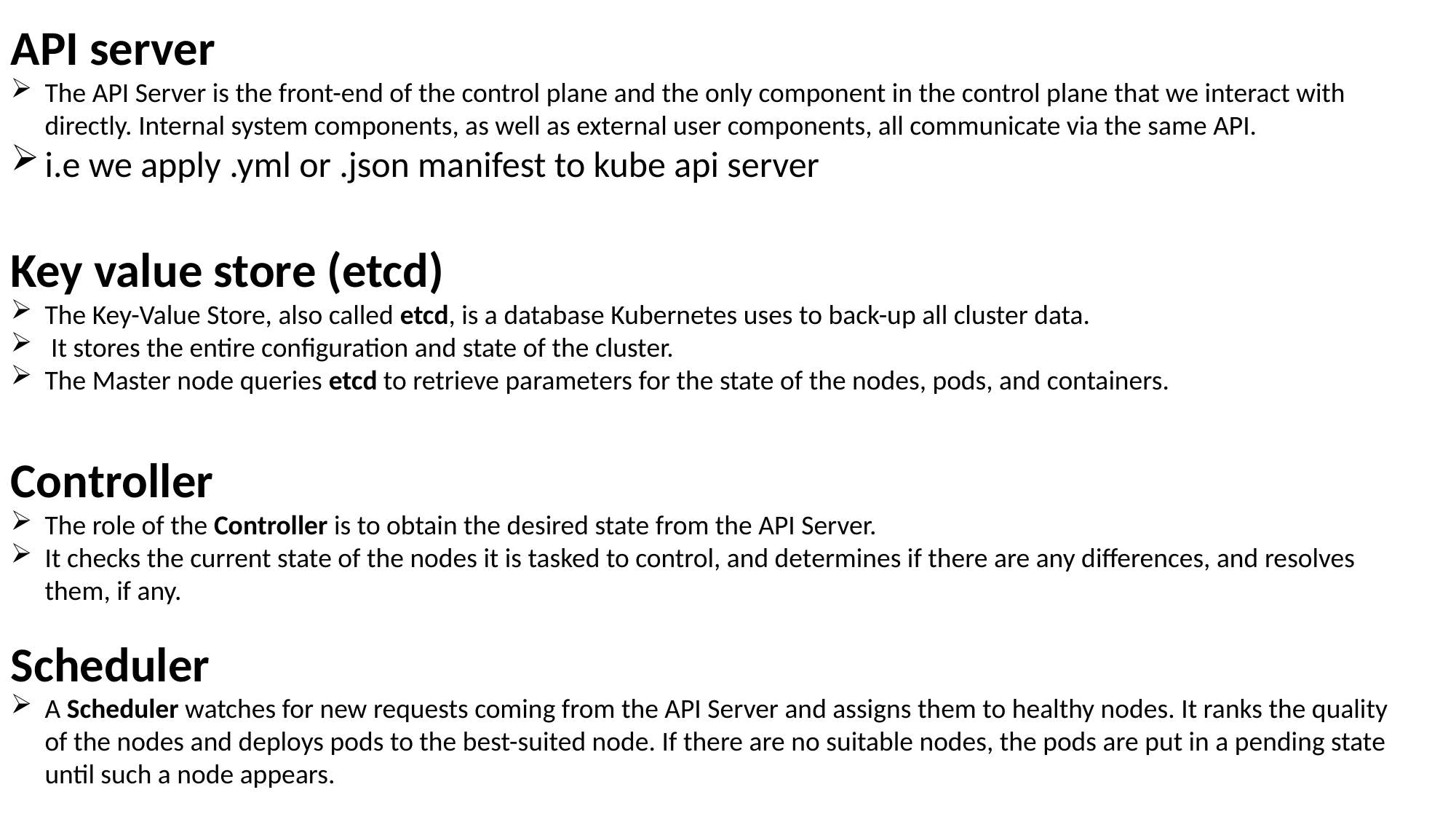

API server
The API Server is the front-end of the control plane and the only component in the control plane that we interact with directly. Internal system components, as well as external user components, all communicate via the same API.
i.e we apply .yml or .json manifest to kube api server
Key value store (etcd)
The Key-Value Store, also called etcd, is a database Kubernetes uses to back-up all cluster data.
 It stores the entire configuration and state of the cluster.
The Master node queries etcd to retrieve parameters for the state of the nodes, pods, and containers.
Controller
The role of the Controller is to obtain the desired state from the API Server.
It checks the current state of the nodes it is tasked to control, and determines if there are any differences, and resolves them, if any.
Scheduler
A Scheduler watches for new requests coming from the API Server and assigns them to healthy nodes. It ranks the quality of the nodes and deploys pods to the best-suited node. If there are no suitable nodes, the pods are put in a pending state until such a node appears.